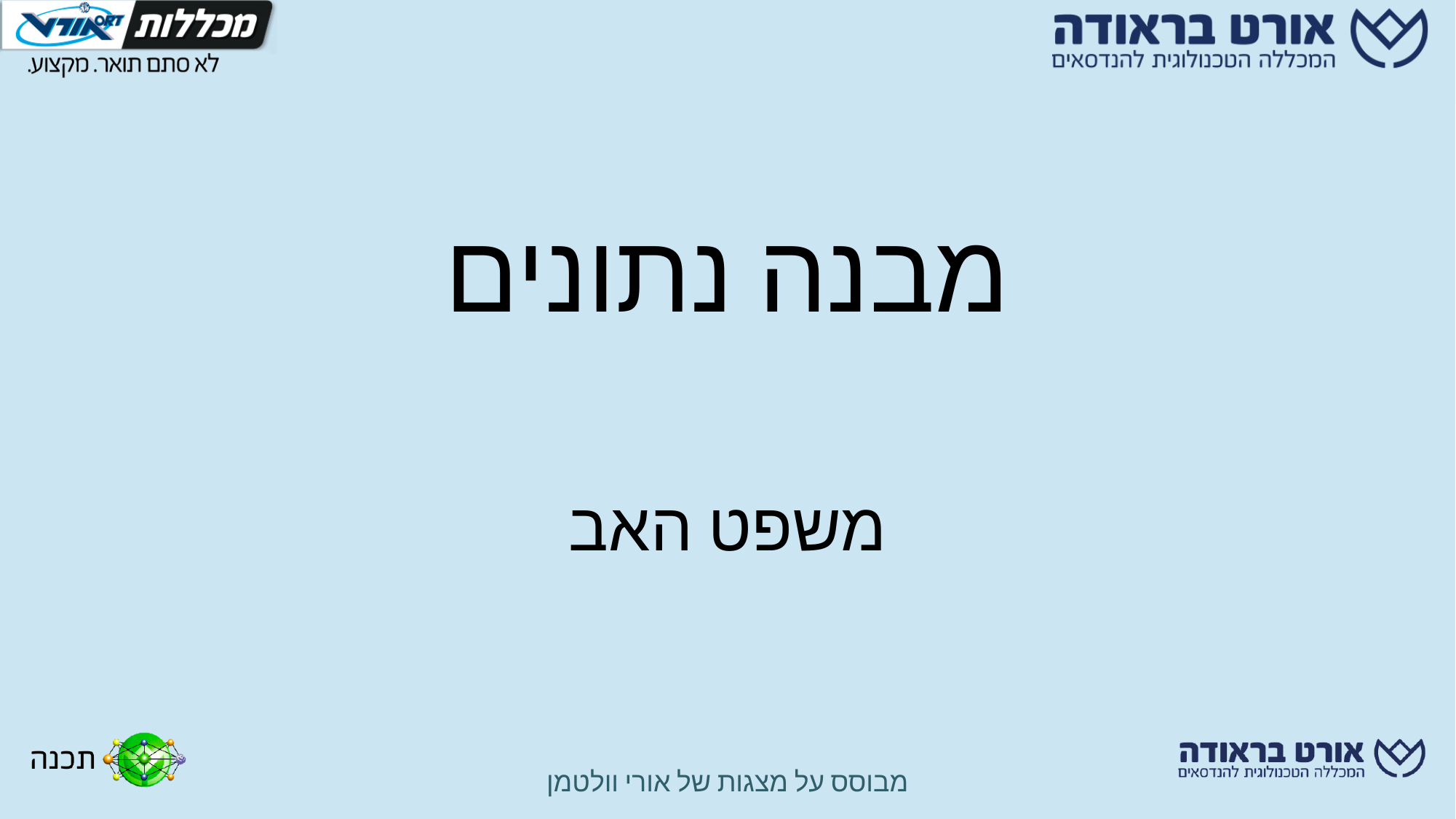

# מבנה נתונים
משפט האב
מבוסס על מצגות של אורי וולטמן